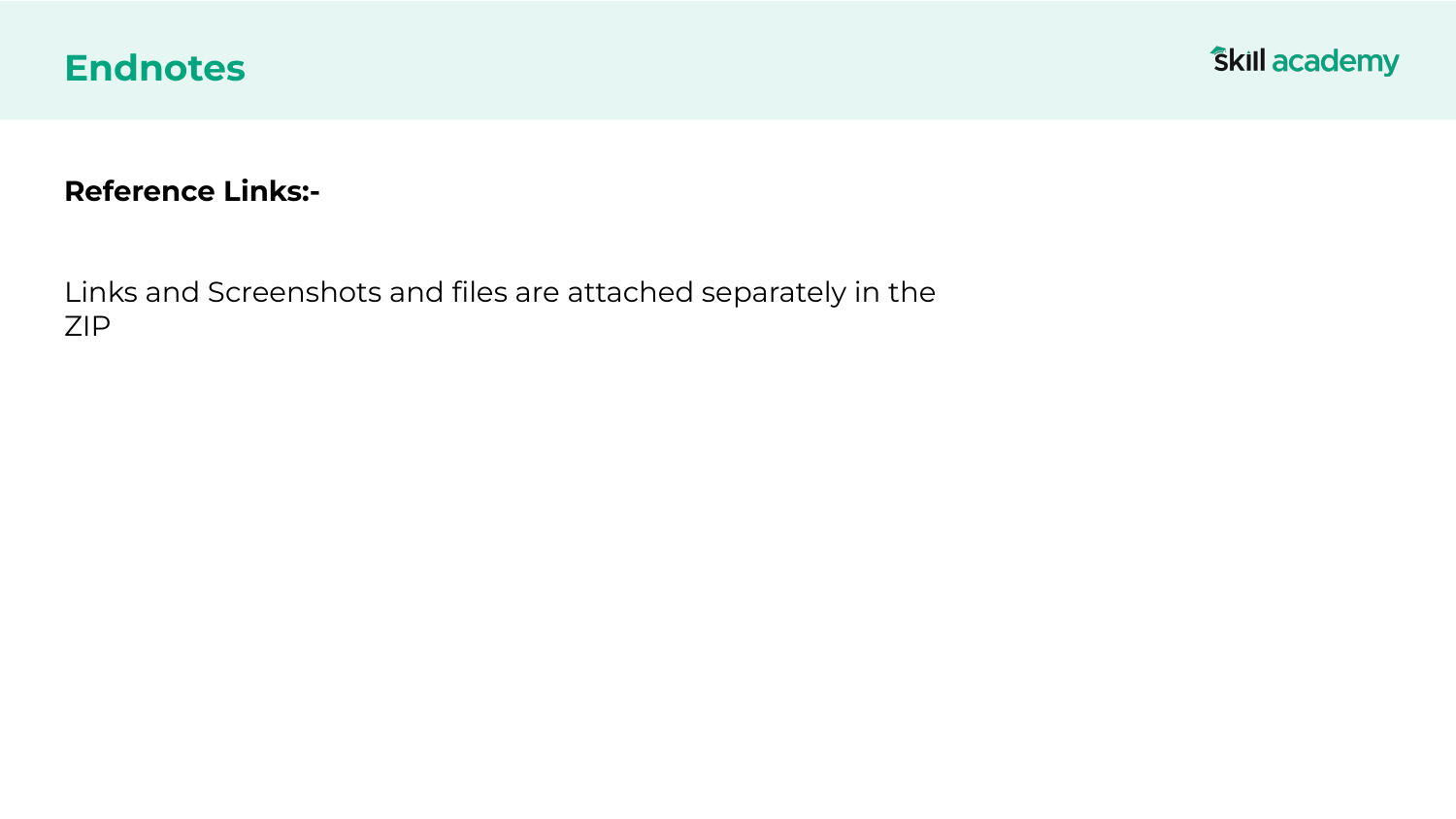

# Endnotes
Reference Links:-

Links and Screenshots and files are attached separately in the ZIP